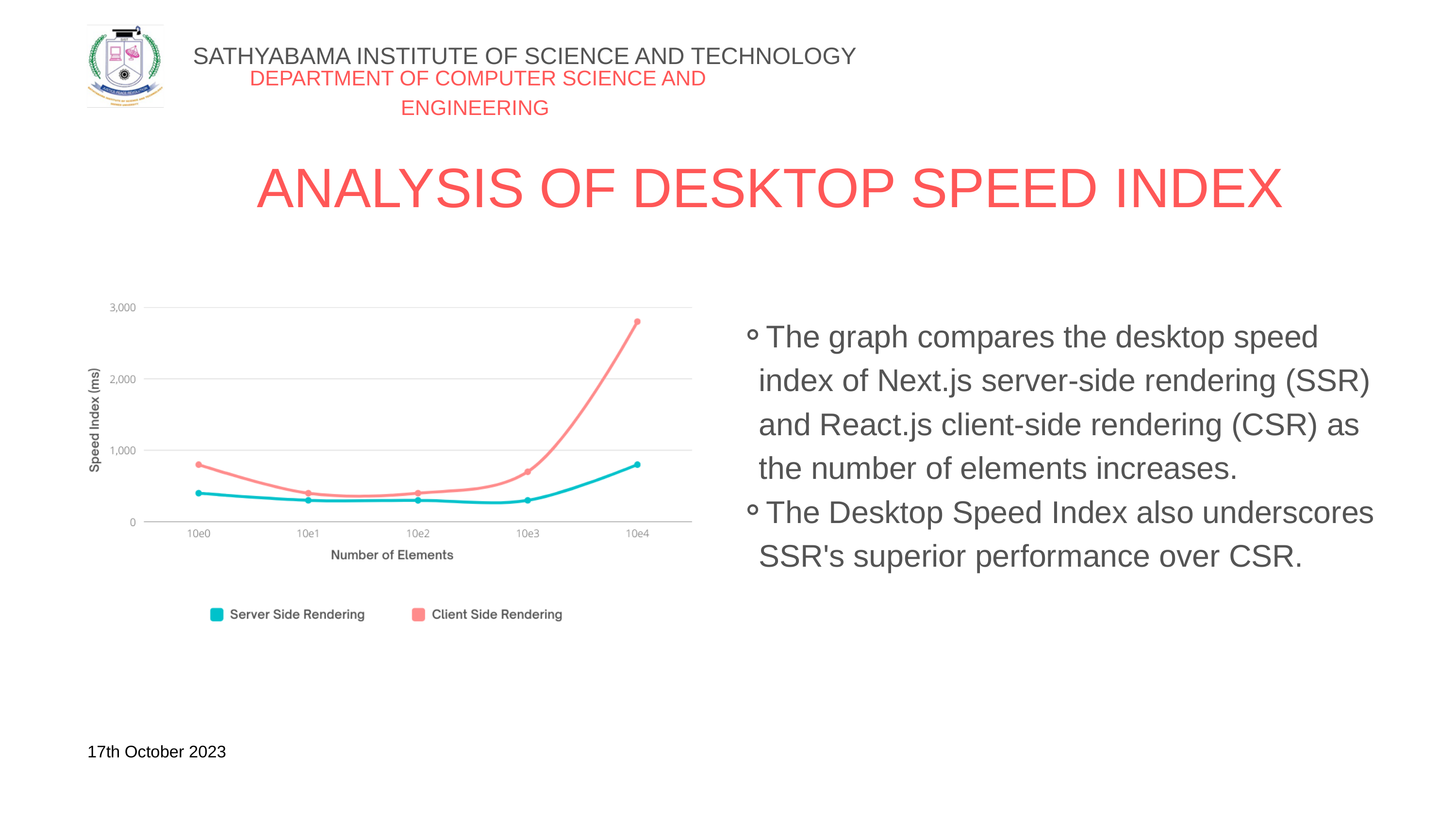

SATHYABAMA INSTITUTE OF SCIENCE AND TECHNOLOGY
DEPARTMENT OF COMPUTER SCIENCE AND ENGINEERING
ANALYSIS OF DESKTOP SPEED INDEX

The graph compares the desktop speed index of Next.js server-side rendering (SSR) and React.js client-side rendering (CSR) as the number of elements increases.
The Desktop Speed Index also underscores SSR's superior performance over CSR.
17th October 2023